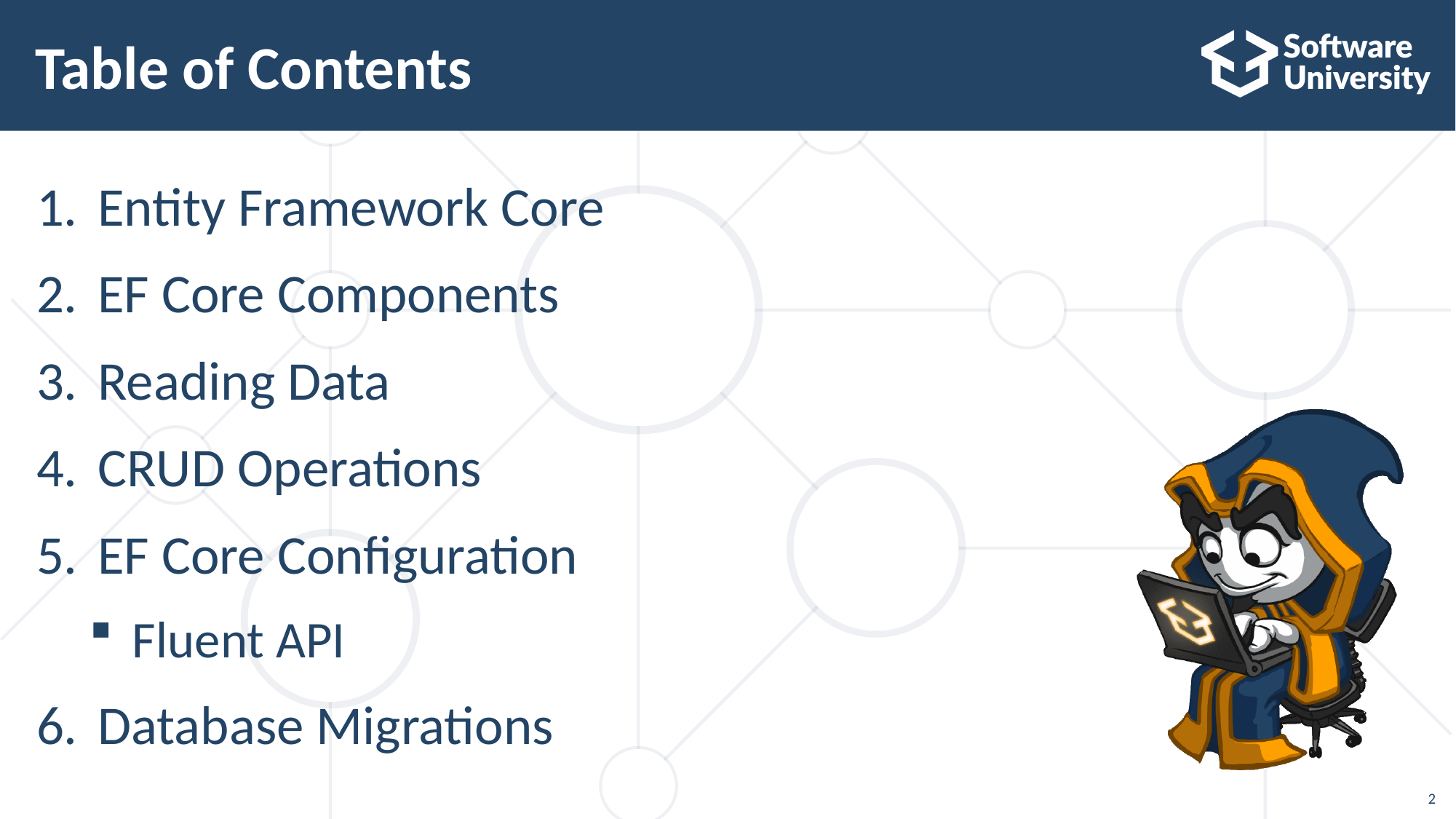

# Table of Contents
Entity Framework Core
EF Core Components
Reading Data
CRUD Operations
EF Core Configuration
Fluent API
Database Migrations

2